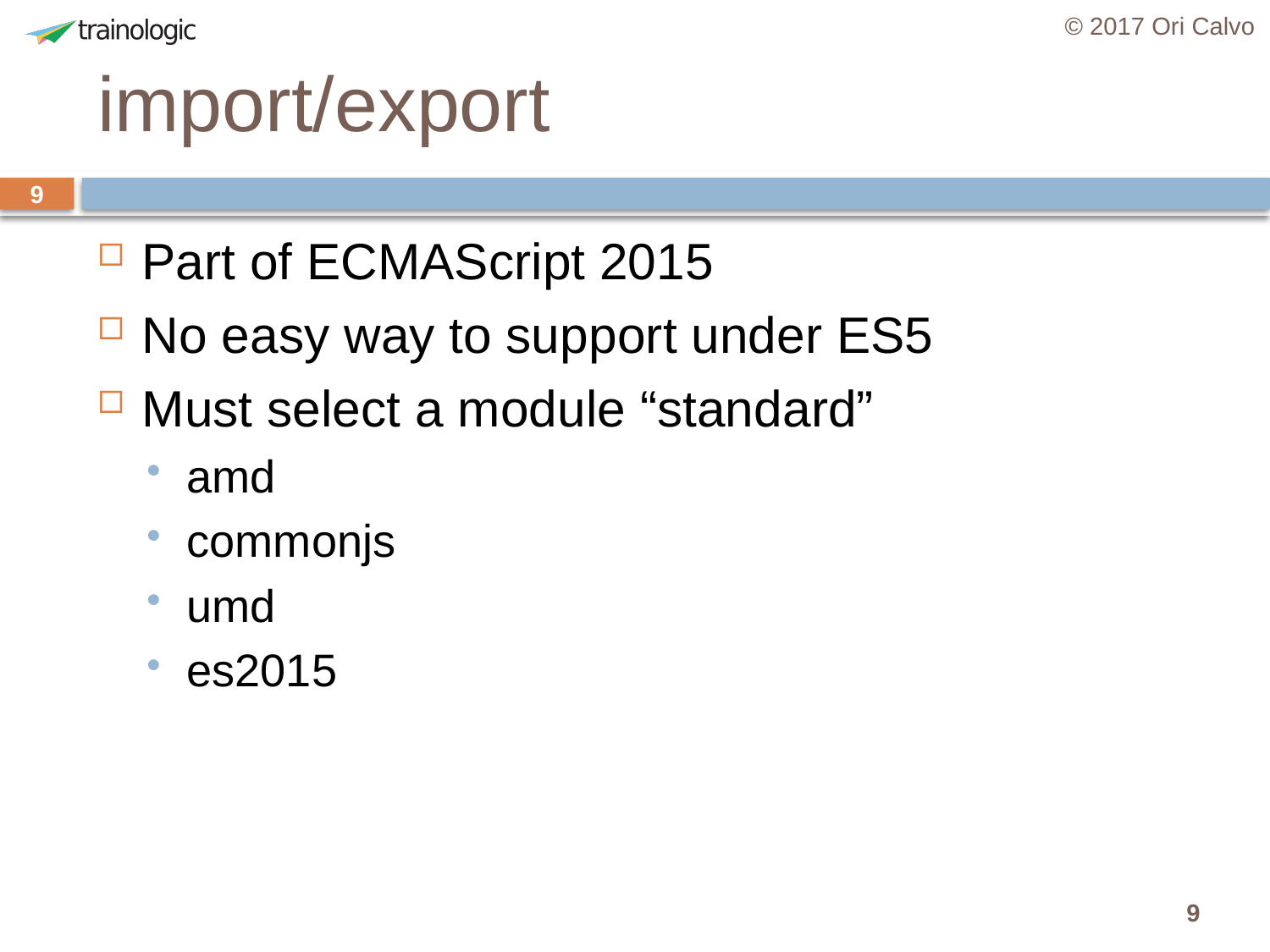

© 2017 Ori Calvo
# import/export
9
Part of ECMAScript 2015
No easy way to support under ES5
Must select a module “standard”
amd
commonjs
umd
es2015